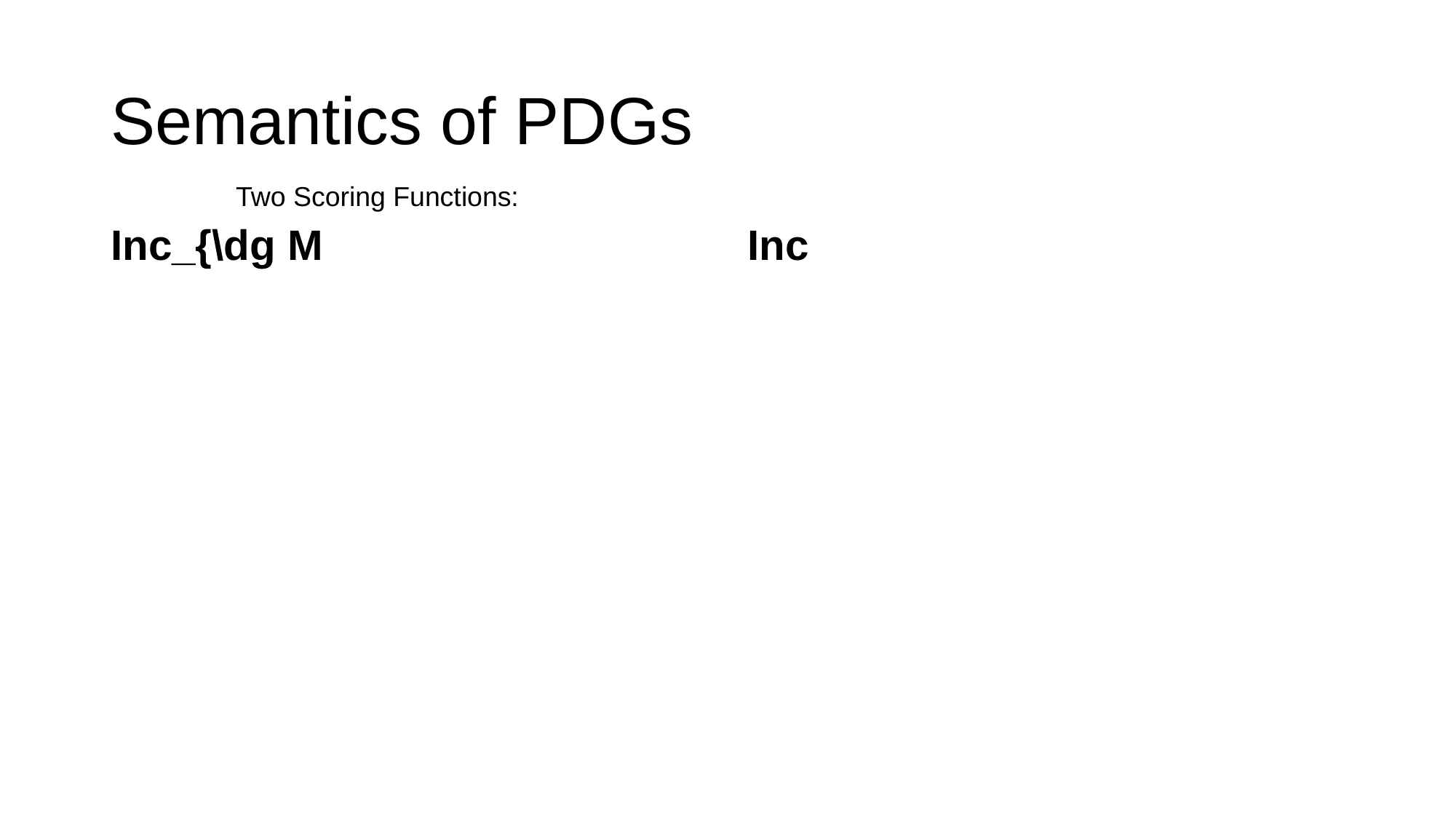

# Semantics of PDGs
Two Scoring Functions:
Inc_{\dg M
Inc